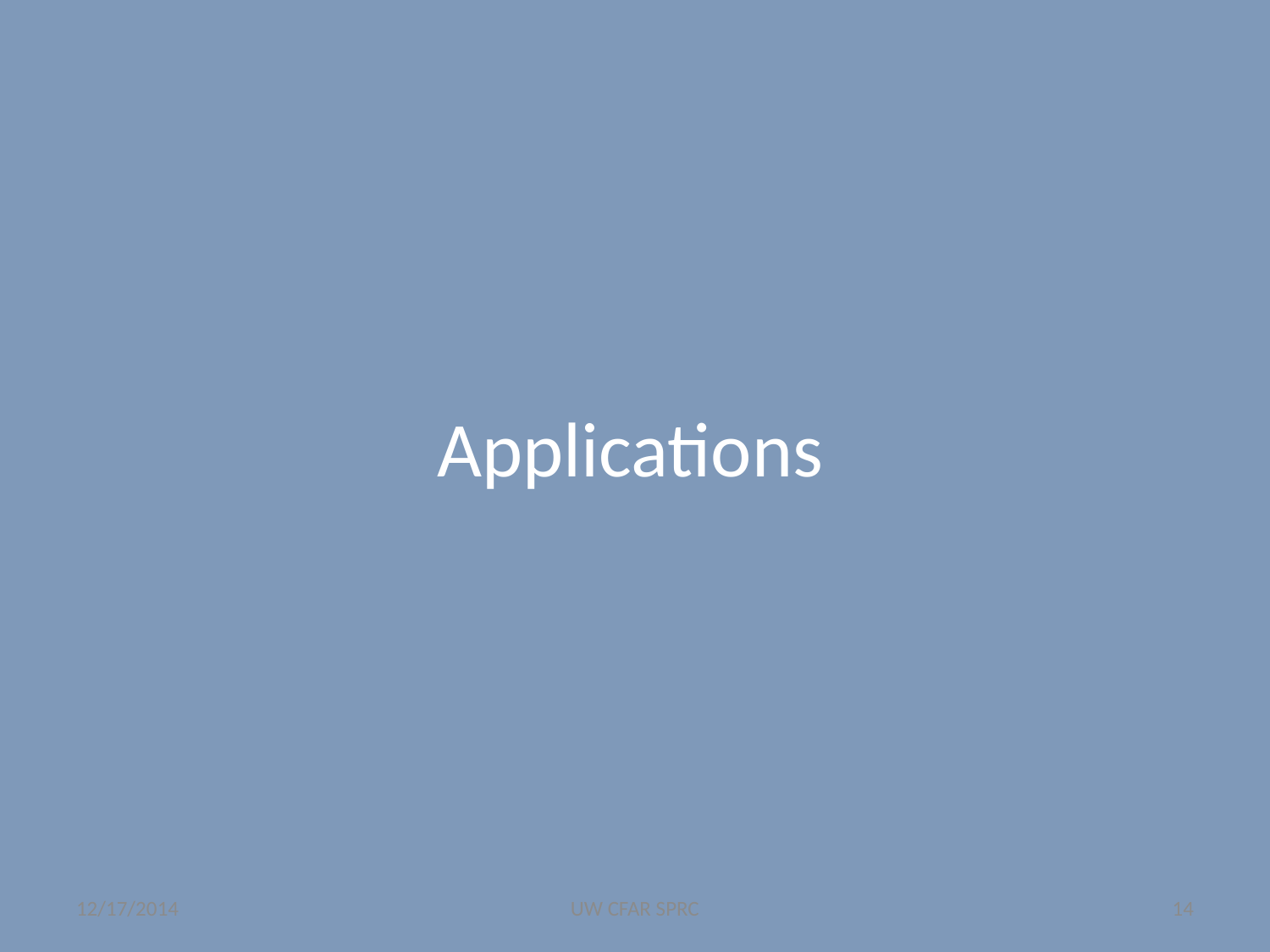

# Applications
12/17/2014
UW CFAR SPRC
14